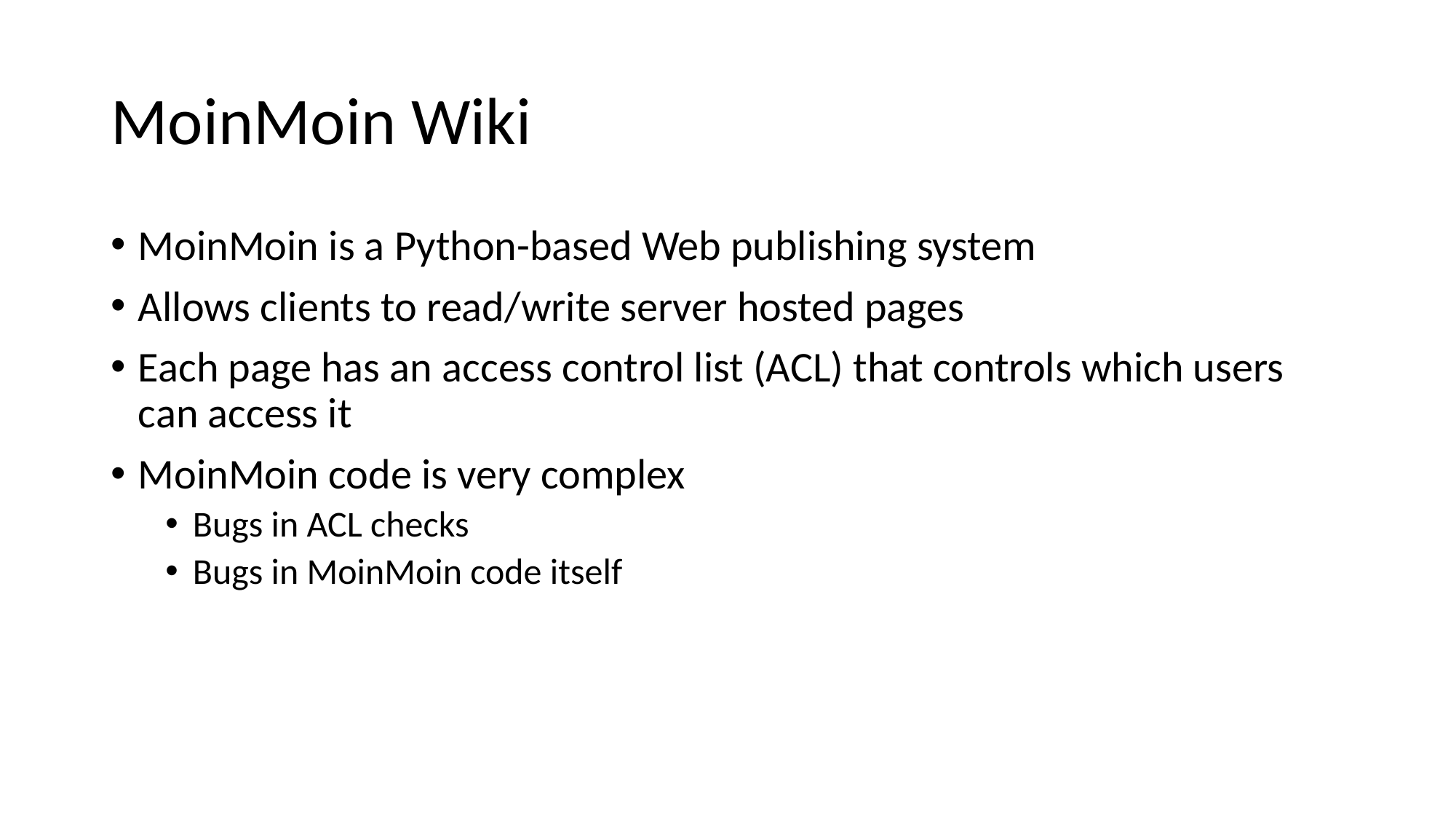

# MoinMoin Wiki
MoinMoin is a Python-based Web publishing system
Allows clients to read/write server hosted pages
Each page has an access control list (ACL) that controls which users can access it
MoinMoin code is very complex
Bugs in ACL checks
Bugs in MoinMoin code itself